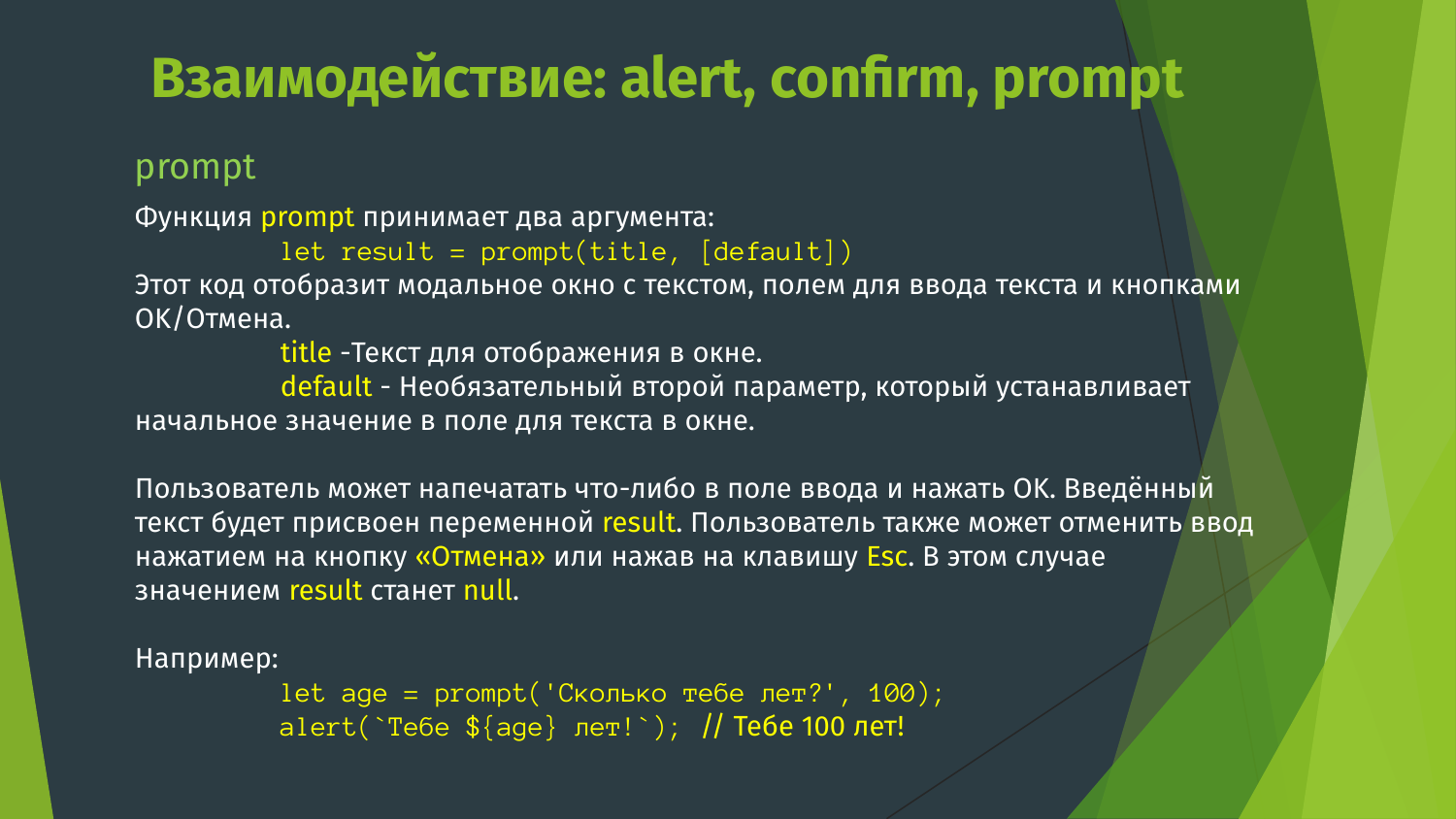

# Взаимодействие: alert, confirm, prompt
prompt
Функция prompt принимает два аргумента:
	let result = prompt(title, [default])
Этот код отобразит модальное окно с текстом, полем для ввода текста и кнопками OK/Отмена.
	title -Текст для отображения в окне.
	default - Необязательный второй параметр, который устанавливает начальное значение в поле для текста в окне.

Пользователь может напечатать что-либо в поле ввода и нажать OK. Введённый текст будет присвоен переменной result. Пользователь также может отменить ввод нажатием на кнопку «Отмена» или нажав на клавишу Esc. В этом случае значением result станет null.

Например:
	let age = prompt('Сколько тебе лет?', 100);
	alert(`Тебе ${age} лет!`); // Тебе 100 лет!